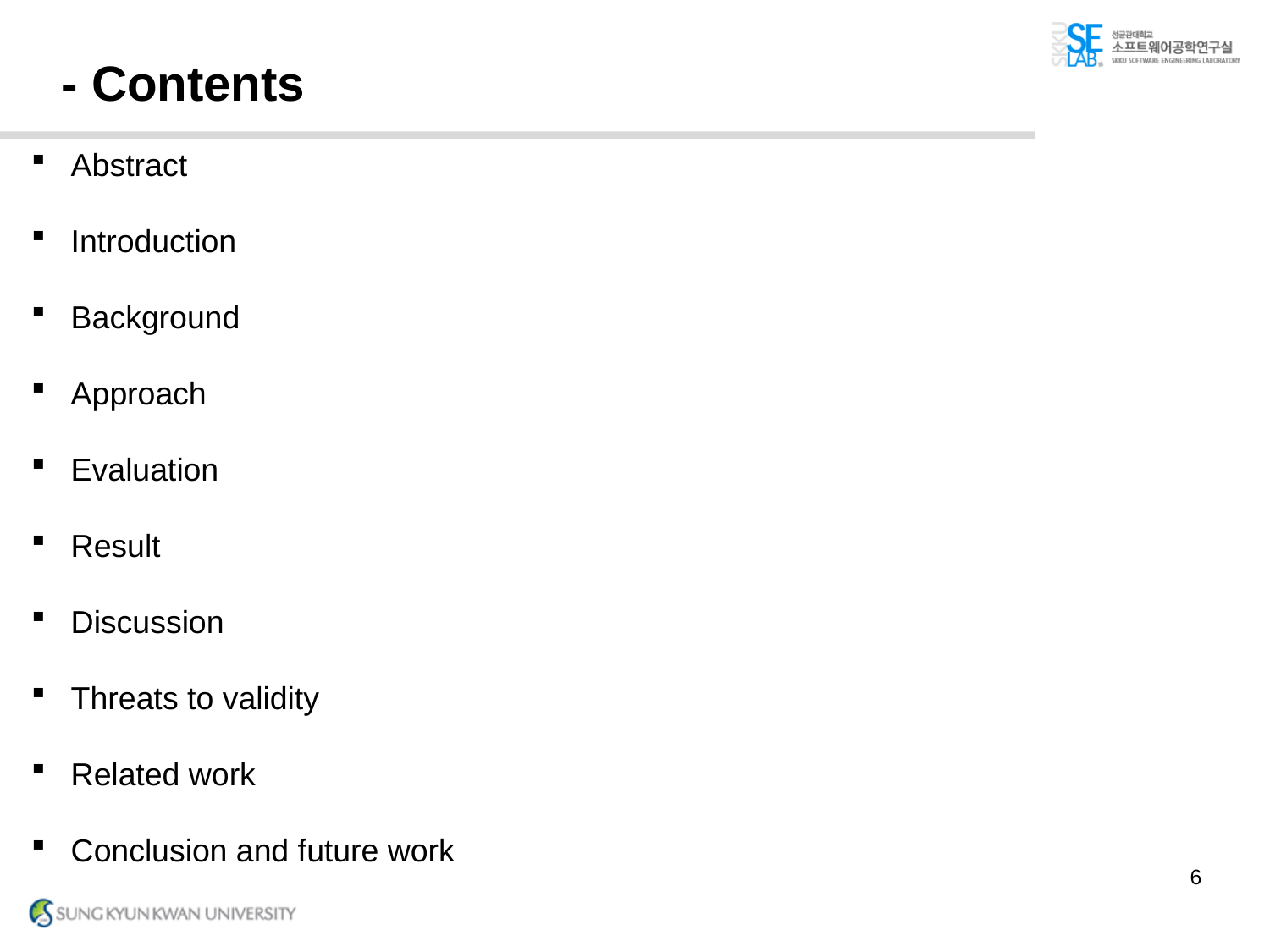

# - Contents
Abstract

Introduction

Background

Approach

Evaluation

Result

Discussion

Threats to validity

Related work

Conclusion and future work
6